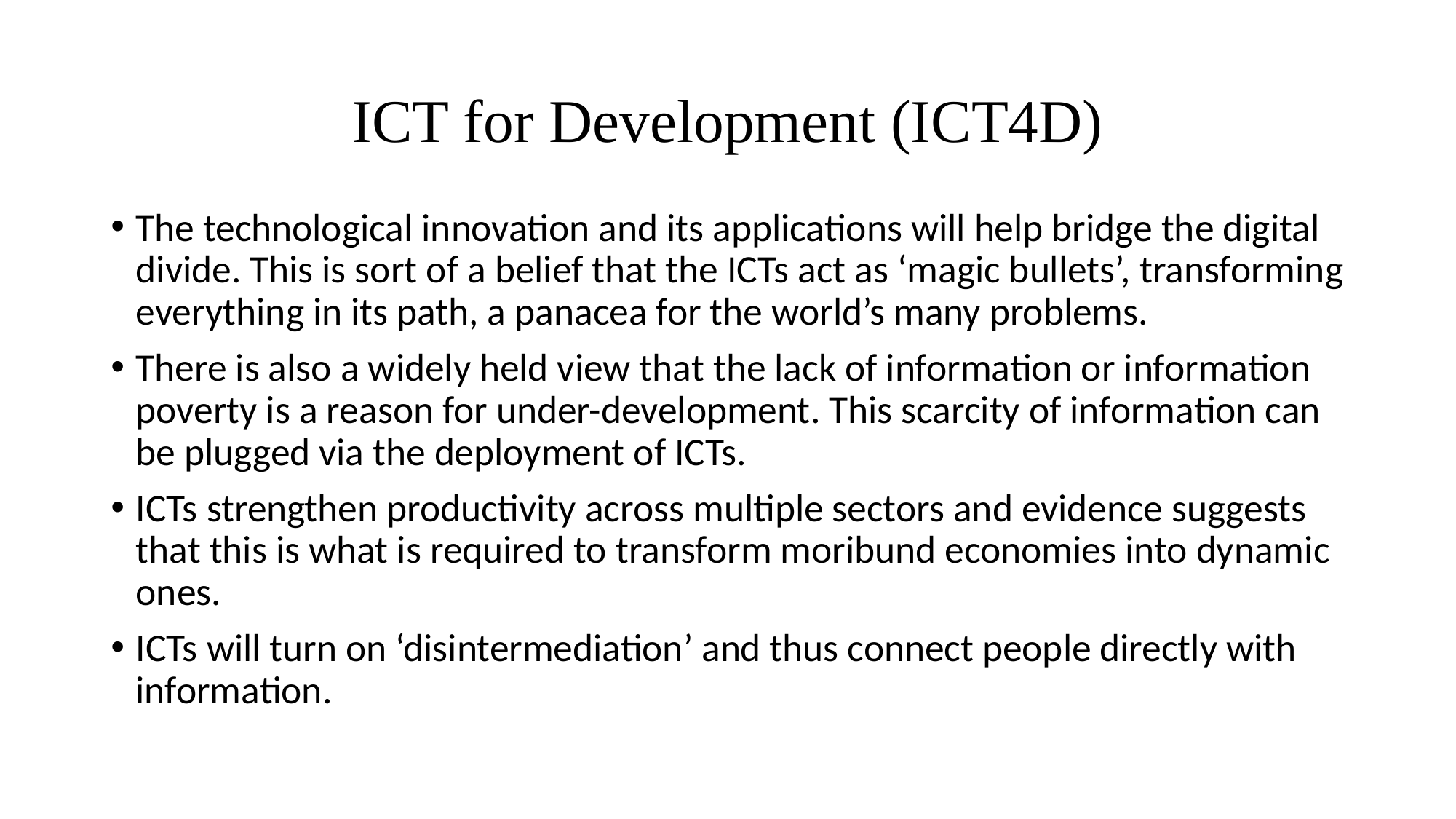

# ICT for Development (ICT4D)
The technological innovation and its applications will help bridge the digital divide. This is sort of a belief that the ICTs act as ‘magic bullets’, transforming everything in its path, a panacea for the world’s many problems.
There is also a widely held view that the lack of information or information poverty is a reason for under-development. This scarcity of information can be plugged via the deployment of ICTs.
ICTs strengthen productivity across multiple sectors and evidence suggests that this is what is required to transform moribund economies into dynamic ones.
ICTs will turn on ‘disintermediation’ and thus connect people directly with information.